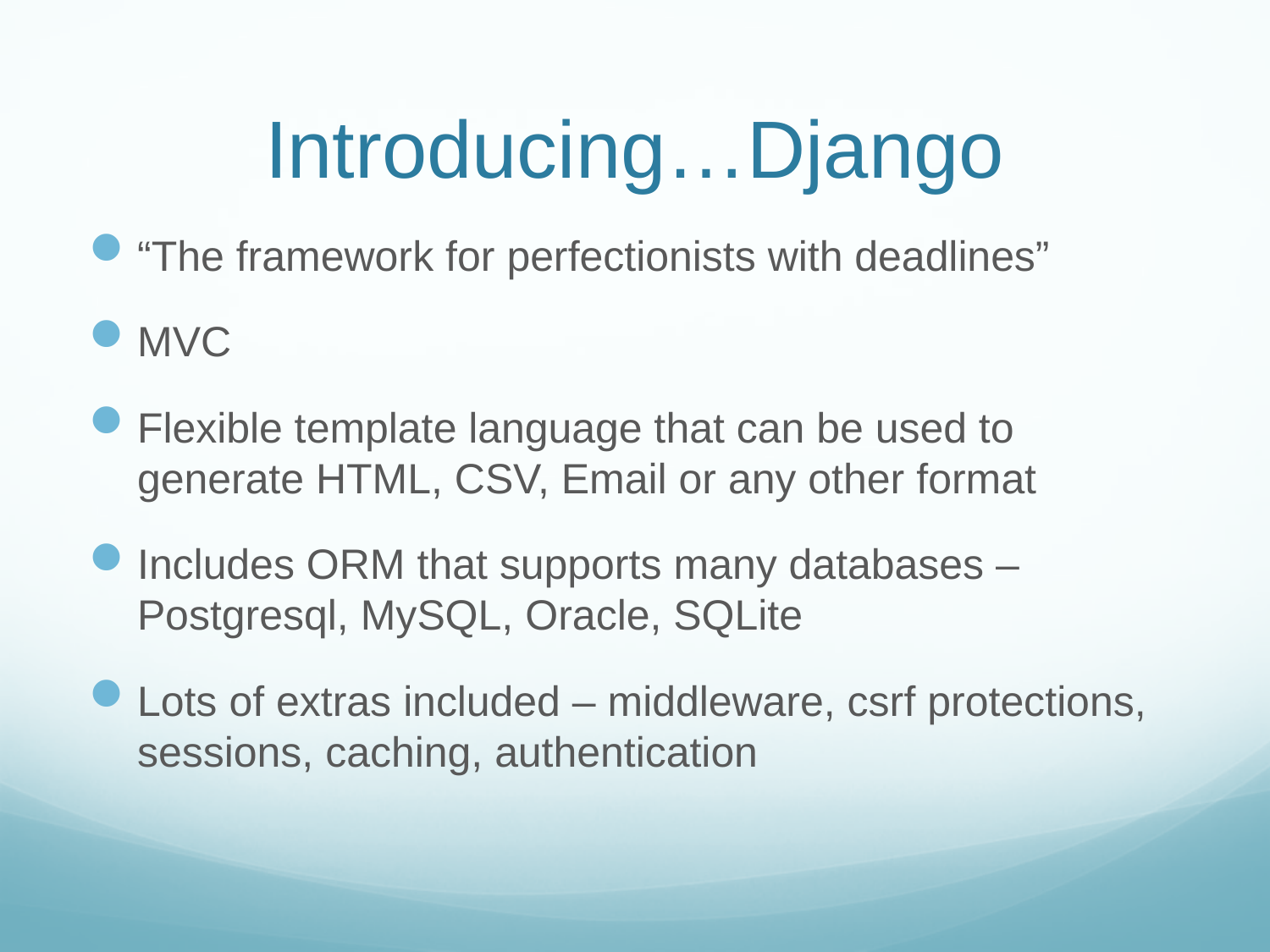

Introducing…Django
“The framework for perfectionists with deadlines”
MVC
Flexible template language that can be used to generate HTML, CSV, Email or any other format
Includes ORM that supports many databases – Postgresql, MySQL, Oracle, SQLite
Lots of extras included – middleware, csrf protections, sessions, caching, authentication